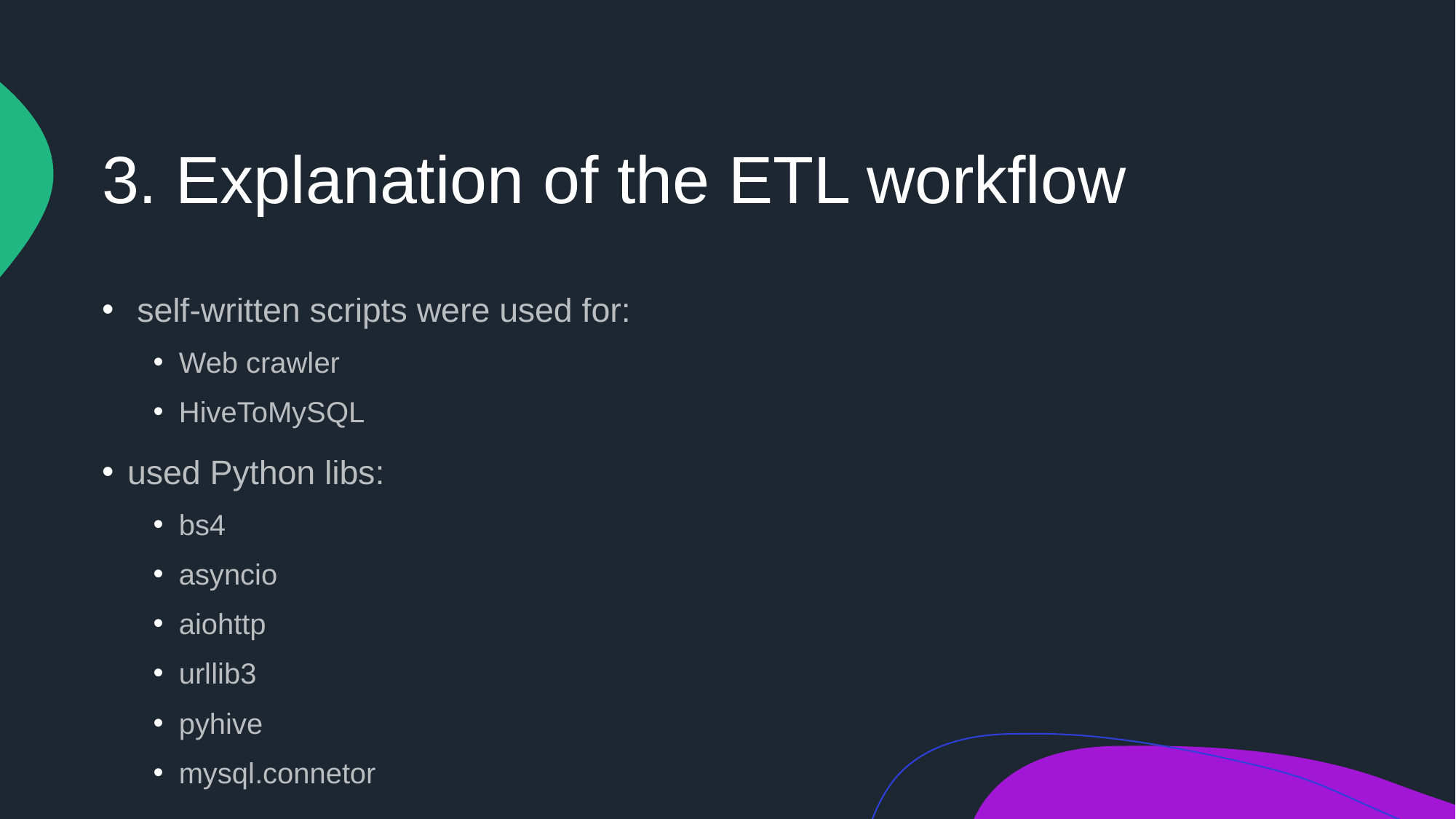

# 3. Explanation of the ETL workflow
 self-written scripts were used for:
Web crawler
HiveToMySQL
used Python libs:
bs4
asyncio
aiohttp
urllib3
pyhive
mysql.connetor